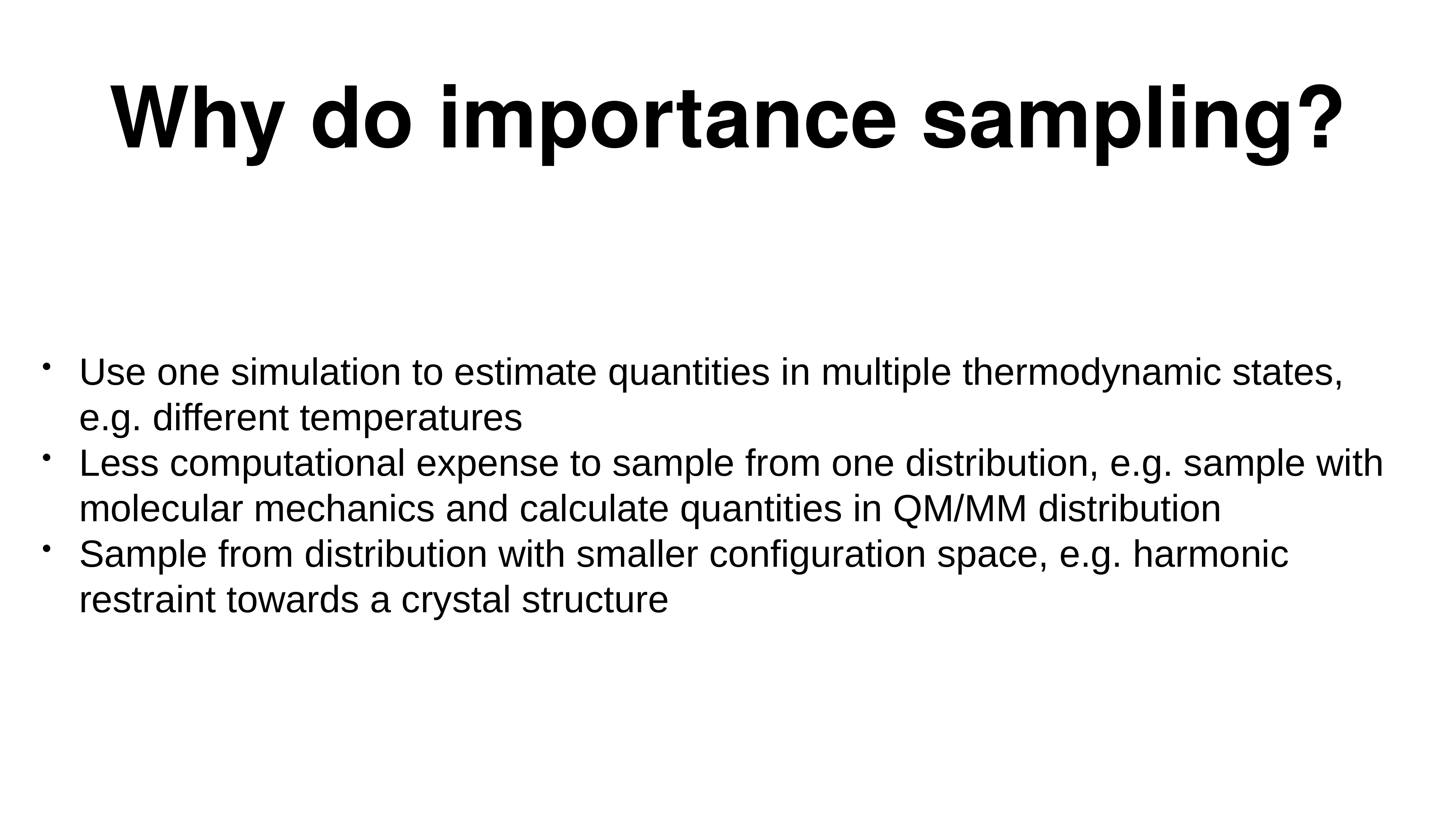

# Why do importance sampling?
Use one simulation to estimate quantities in multiple thermodynamic states, e.g. different temperatures
Less computational expense to sample from one distribution, e.g. sample with molecular mechanics and calculate quantities in QM/MM distribution
Sample from distribution with smaller configuration space, e.g. harmonic restraint towards a crystal structure
4